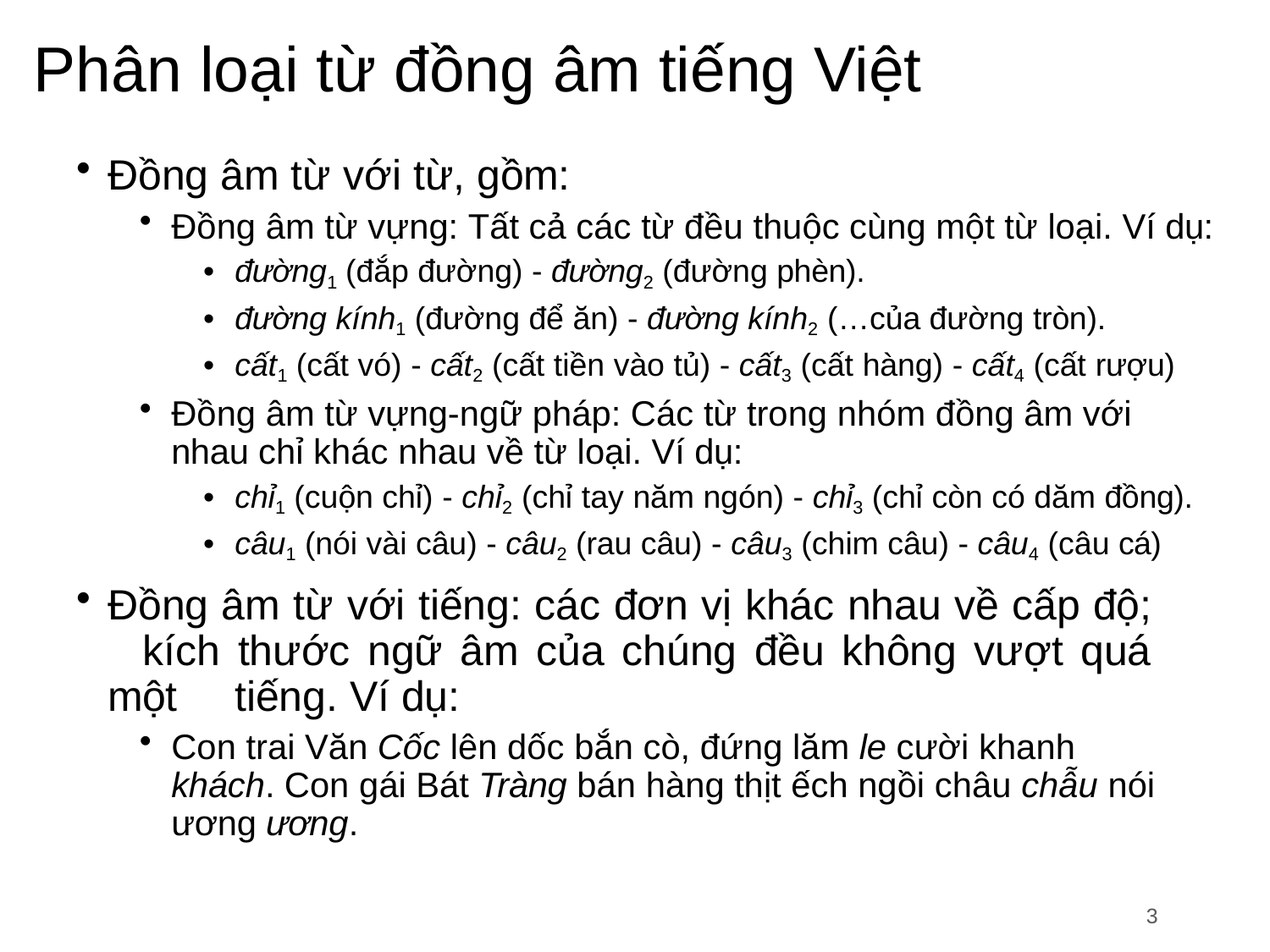

# Phân loại từ đồng âm tiếng Việt
Đồng âm từ với từ, gồm:
Đồng âm từ vựng: Tất cả các từ đều thuộc cùng một từ loại. Ví dụ:
đường1 (đắp đường) - đường2 (đường phèn).
đường kính1 (đường để ăn) - đường kính2 (…của đường tròn).
cất1 (cất vó) - cất2 (cất tiền vào tủ) - cất3 (cất hàng) - cất4 (cất rượu)
Đồng âm từ vựng-ngữ pháp: Các từ trong nhóm đồng âm với nhau chỉ khác nhau về từ loại. Ví dụ:
chỉ1 (cuộn chỉ) - chỉ2 (chỉ tay năm ngón) - chỉ3 (chỉ còn có dăm đồng).
câu1 (nói vài câu) - câu2 (rau câu) - câu3 (chim câu) - câu4 (câu cá)
Đồng âm từ với tiếng: các đơn vị khác nhau về cấp độ; 	kích thước ngữ âm của chúng đều không vượt quá một 	tiếng. Ví dụ:
Con trai Văn Cốc lên dốc bắn cò, đứng lăm le cười khanh khách. Con gái Bát Tràng bán hàng thịt ếch ngồi châu chẫu nói ương ương.
3